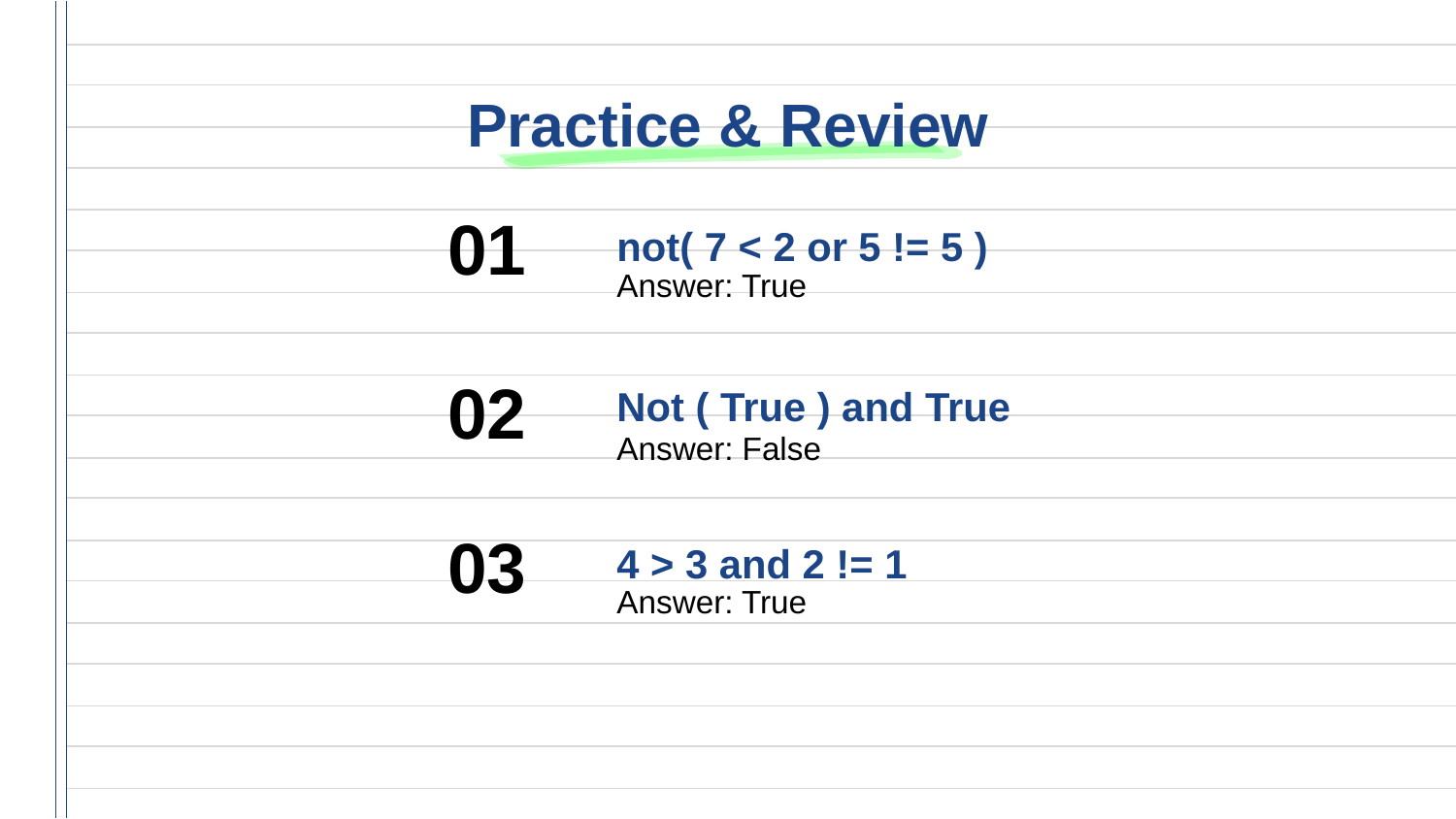

Practice & Review

01
not( 7 < 2 or 5 != 5 )
Answer: True
Not ( True ) and True
02
Answer: False
03
4 > 3 and 2 != 1
Answer: True